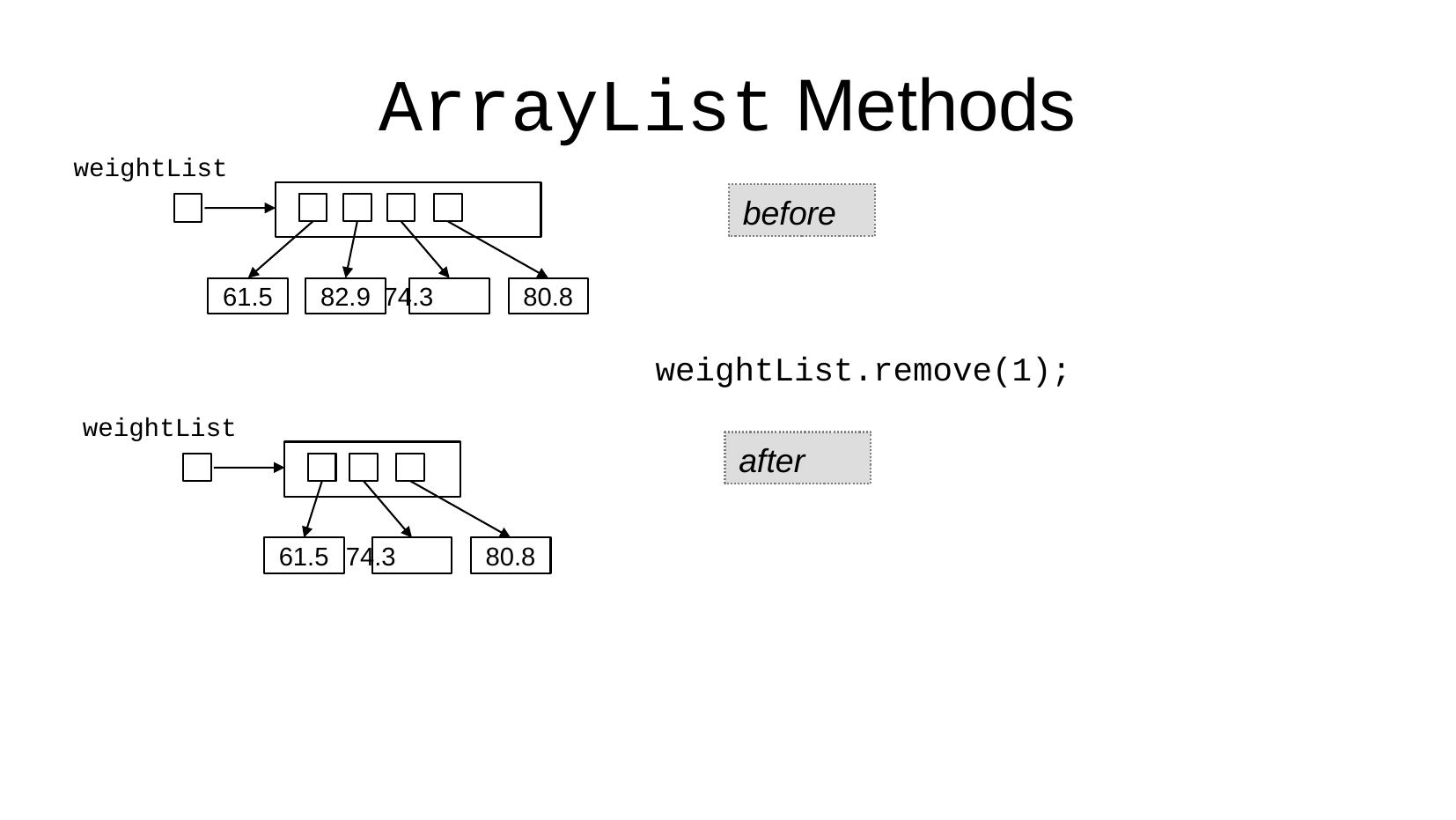

ArrayList Methods
weightList

61.5
82.9
74.3
80.8
before
weightList.remove(1);
weightList
after

61.5
74.3
80.8